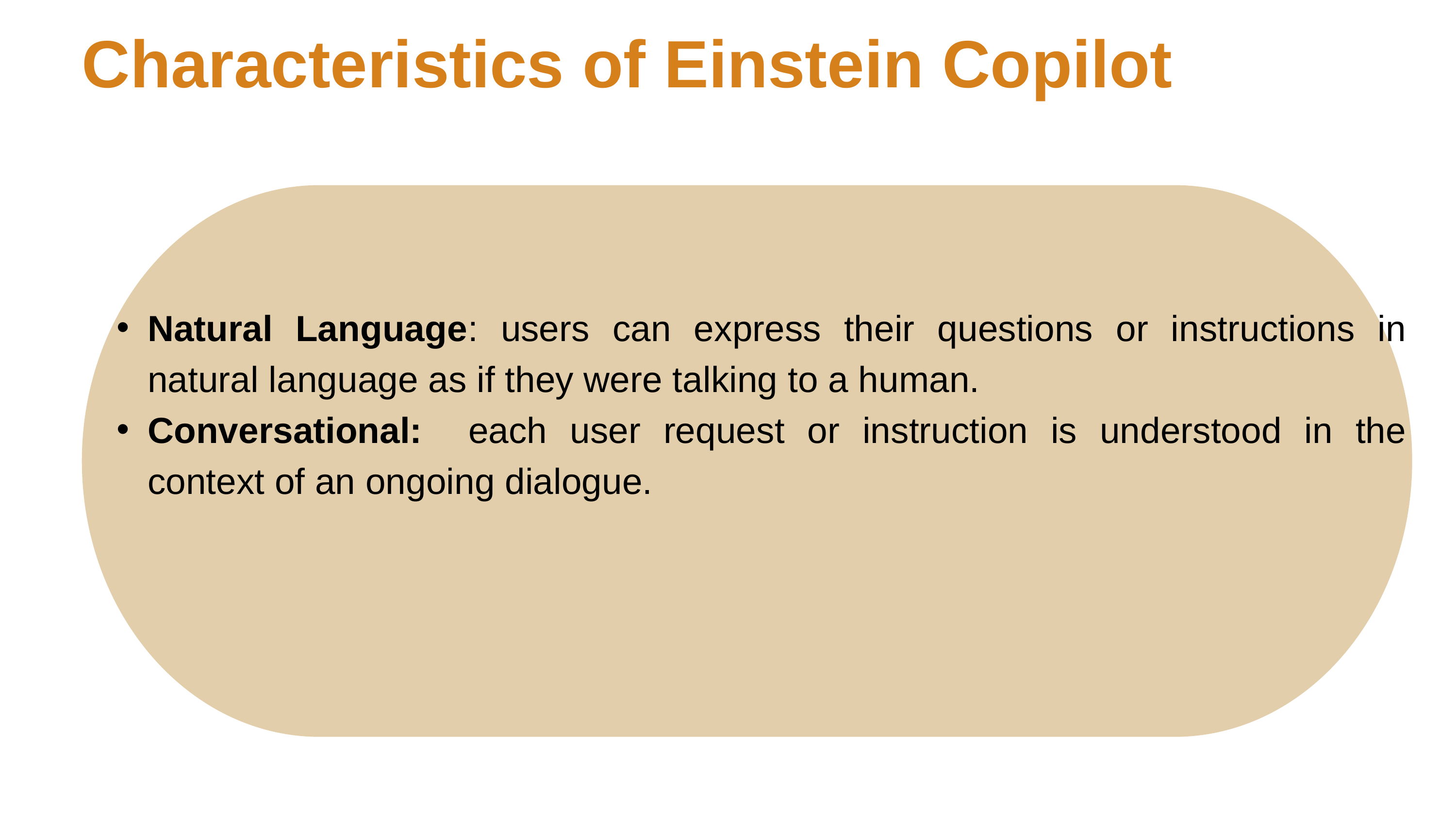

Characteristics of Einstein Copilot

Natural Language: users can express their questions or instructions in natural language as if they were talking to a human.
Conversational:  each user request or instruction is understood in the context of an ongoing dialogue.